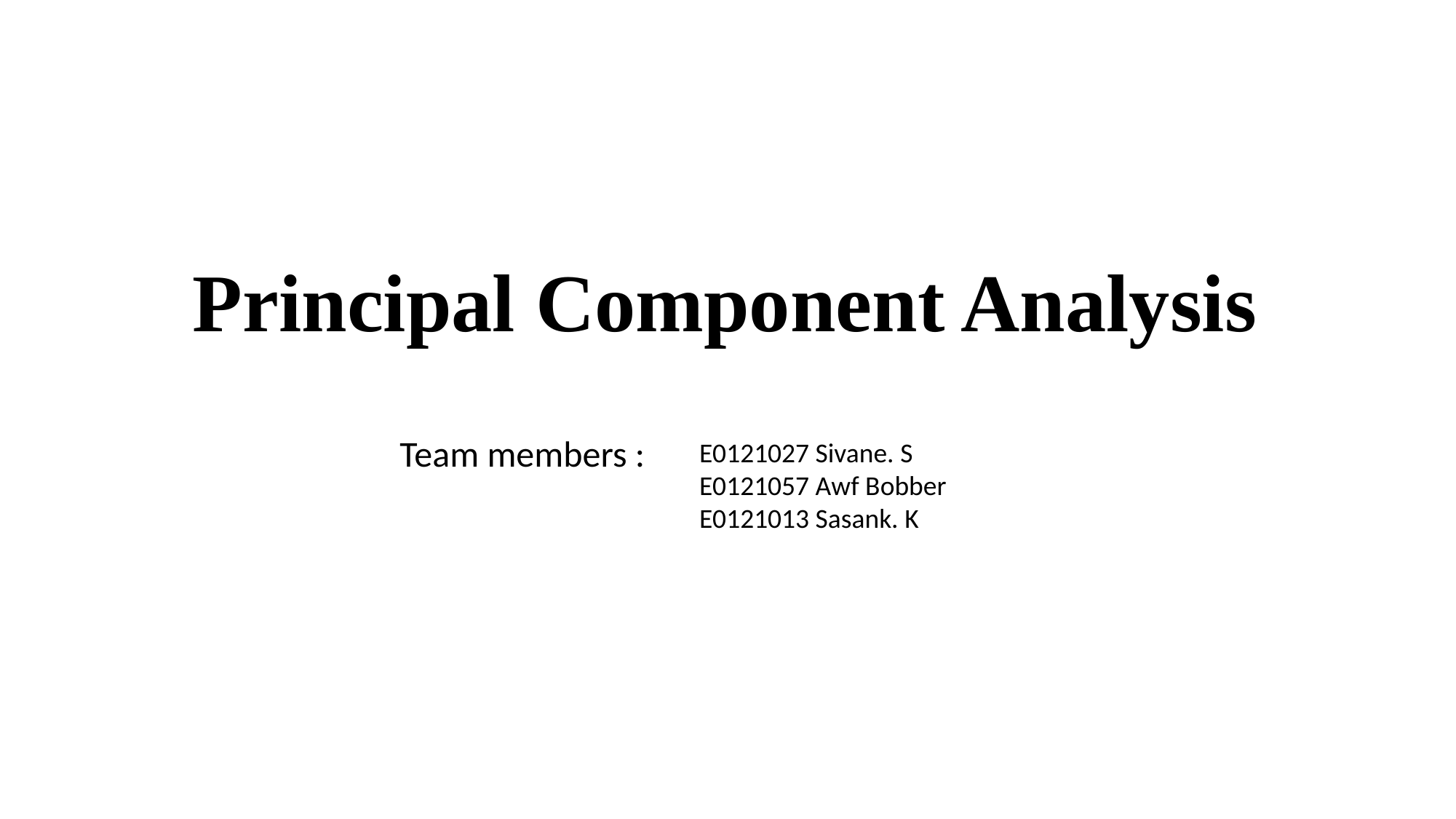

# Principal Component Analysis
Team members :
E0121027 Sivane. S		     E0121057 Awf Bobber
E0121013 Sasank. K